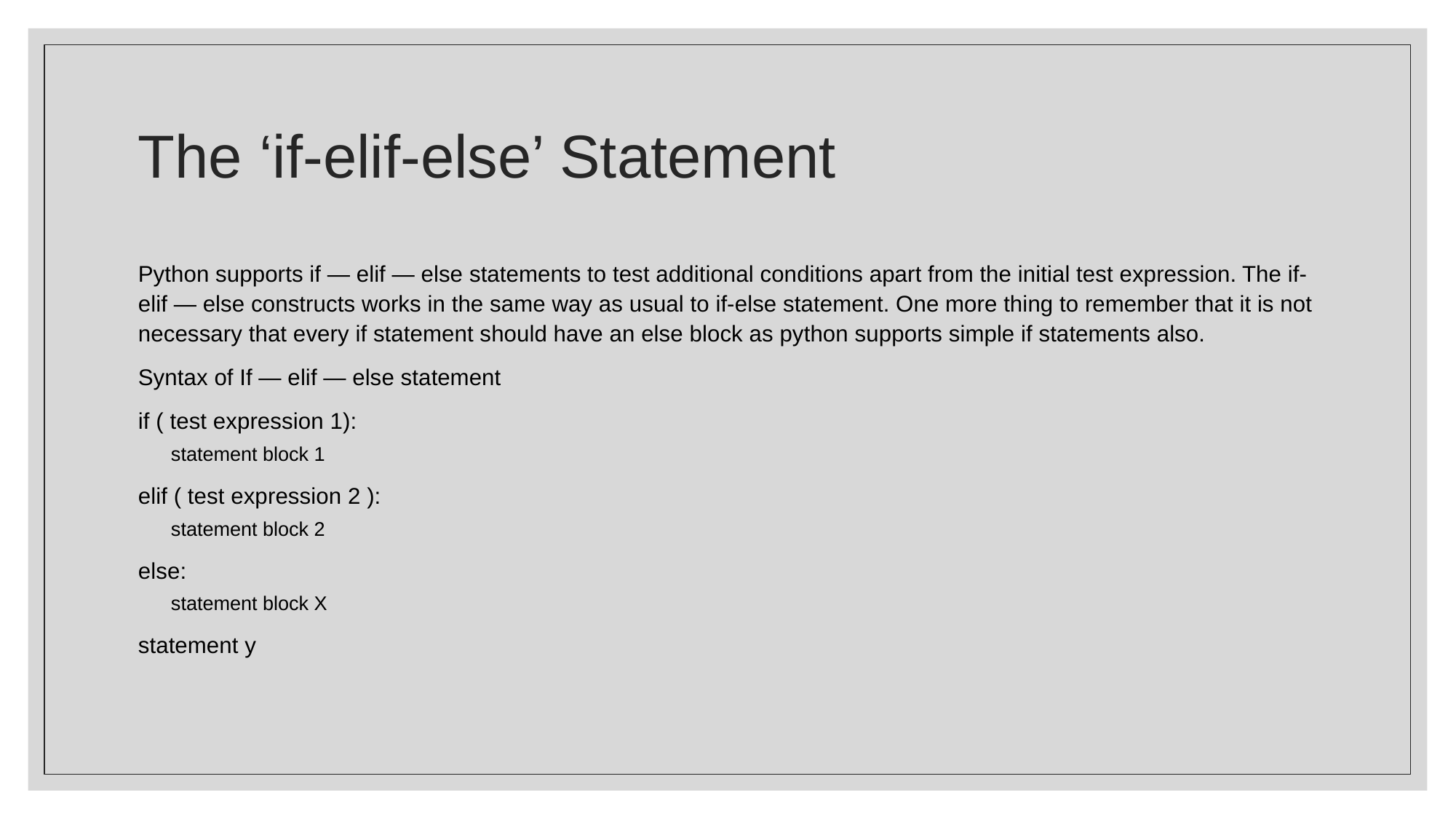

# The ‘if-elif-else’ Statement
Python supports if — elif — else statements to test additional conditions apart from the initial test expression. The if- elif — else constructs works in the same way as usual to if-else statement. One more thing to remember that it is not necessary that every if statement should have an else block as python supports simple if statements also.
Syntax of If — elif — else statement
if ( test expression 1):
statement block 1
elif ( test expression 2 ):
statement block 2
else:
statement block X
statement y